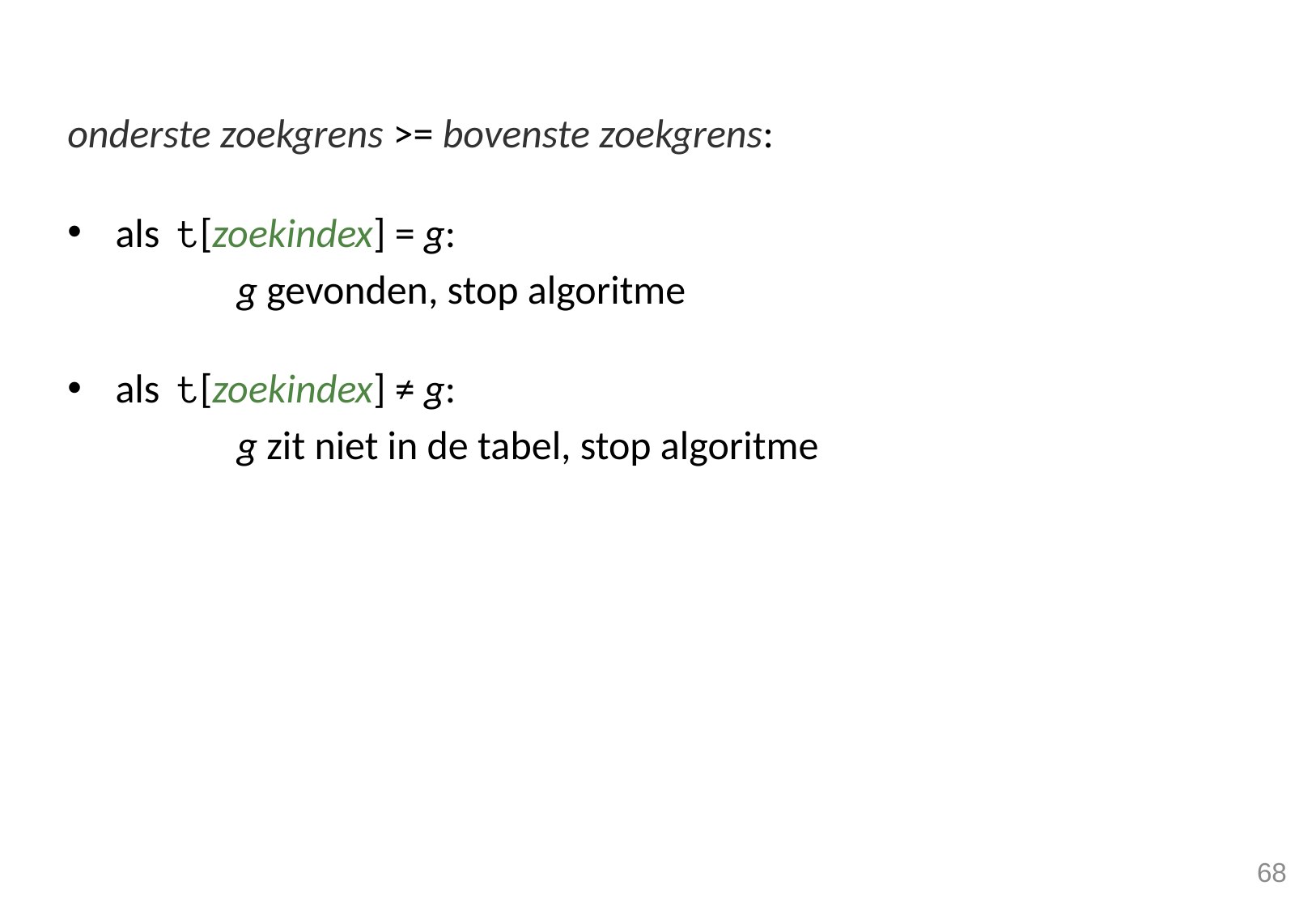

onderste zoekgrens >= bovenste zoekgrens:
als  t[zoekindex] = g:
		g gevonden, stop algoritme
als  t[zoekindex] ≠ g:
		g zit niet in de tabel, stop algoritme
68